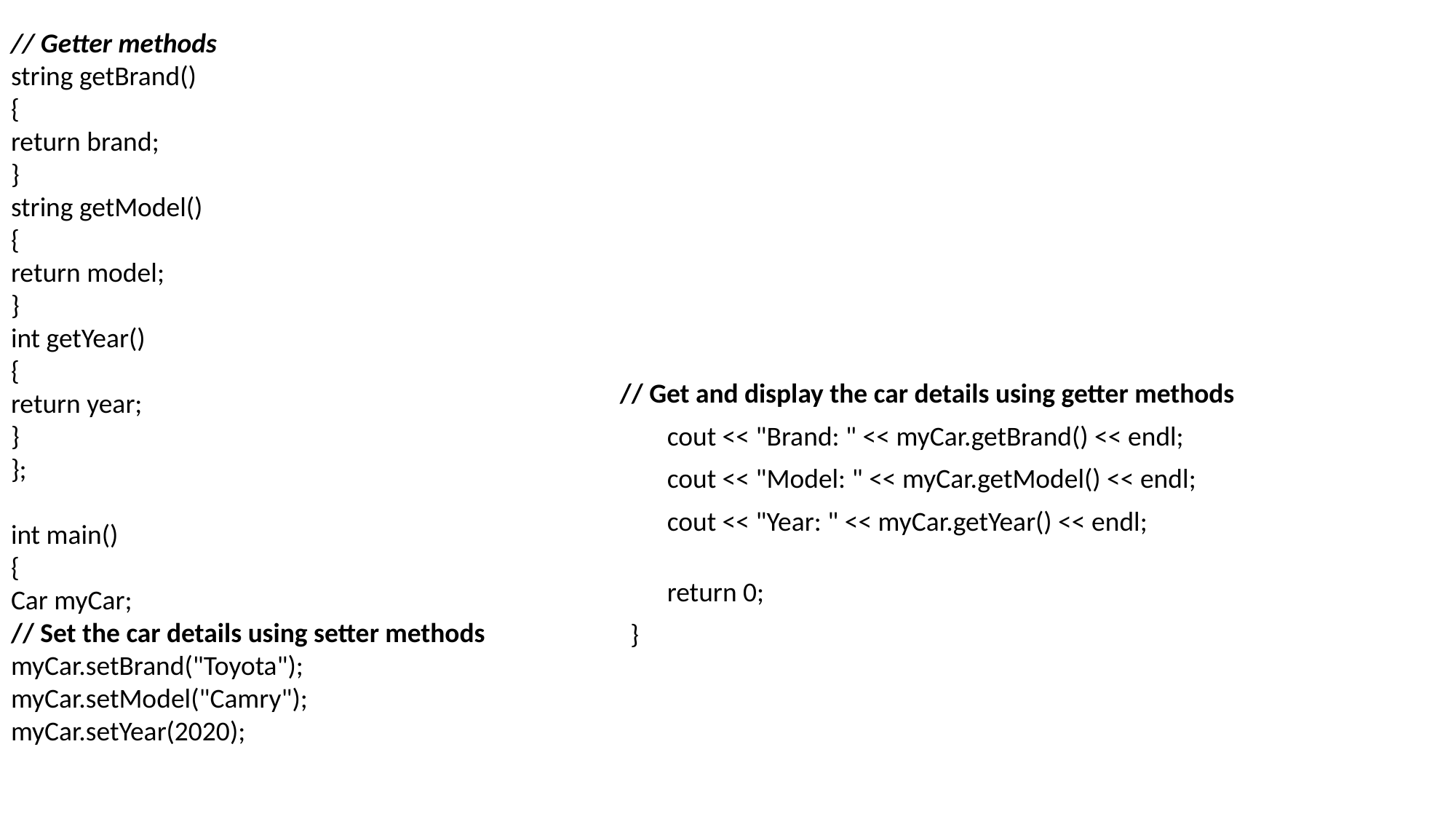

// Getter methods
string getBrand()
{
return brand;
}
string getModel()
{
return model;
}
int getYear()
{
return year;
}
};

int main()
{
Car myCar;
// Set the car details using setter methods
myCar.setBrand("Toyota");
myCar.setModel("Camry");
myCar.setYear(2020);

// Get and display the car details using getter methods
cout << "Brand: " << myCar.getBrand() << endl;
cout << "Model: " << myCar.getModel() << endl;
cout << "Year: " << myCar.getYear() << endl;

return 0;
}